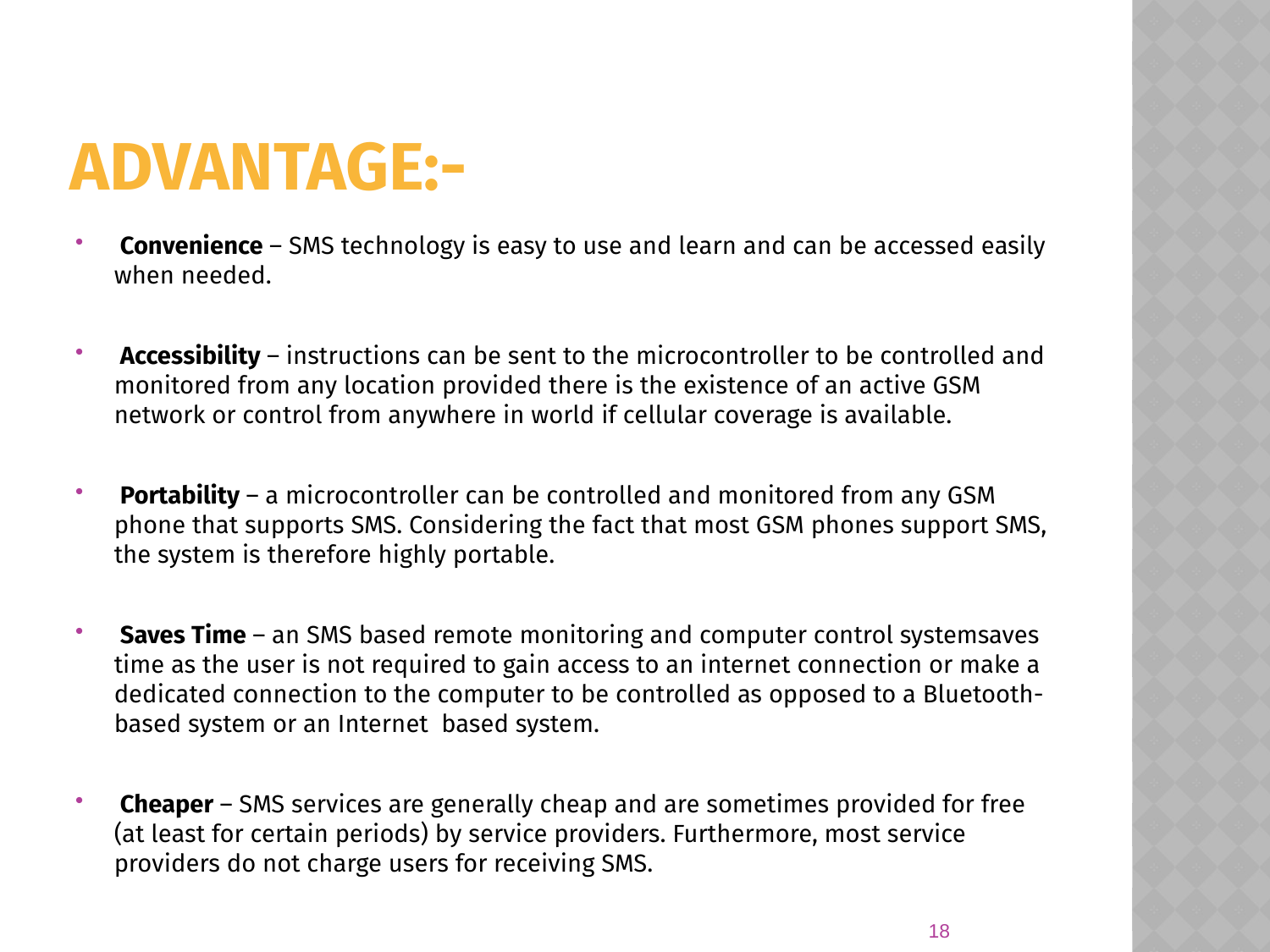

# Advantage:-
 Convenience – SMS technology is easy to use and learn and can be accessed easily when needed.

 Accessibility – instructions can be sent to the microcontroller to be controlled and monitored from any location provided there is the existence of an active GSM network or control from anywhere in world if cellular coverage is available.

 Portability – a microcontroller can be controlled and monitored from any GSM phone that supports SMS. Considering the fact that most GSM phones support SMS, the system is therefore highly portable.

 Saves Time – an SMS based remote monitoring and computer control systemsaves time as the user is not required to gain access to an internet connection or make a dedicated connection to the computer to be controlled as opposed to a Bluetooth-based system or an Internet  based system.

 Cheaper – SMS services are generally cheap and are sometimes provided for free (at least for certain periods) by service providers. Furthermore, most service providers do not charge users for receiving SMS.

18